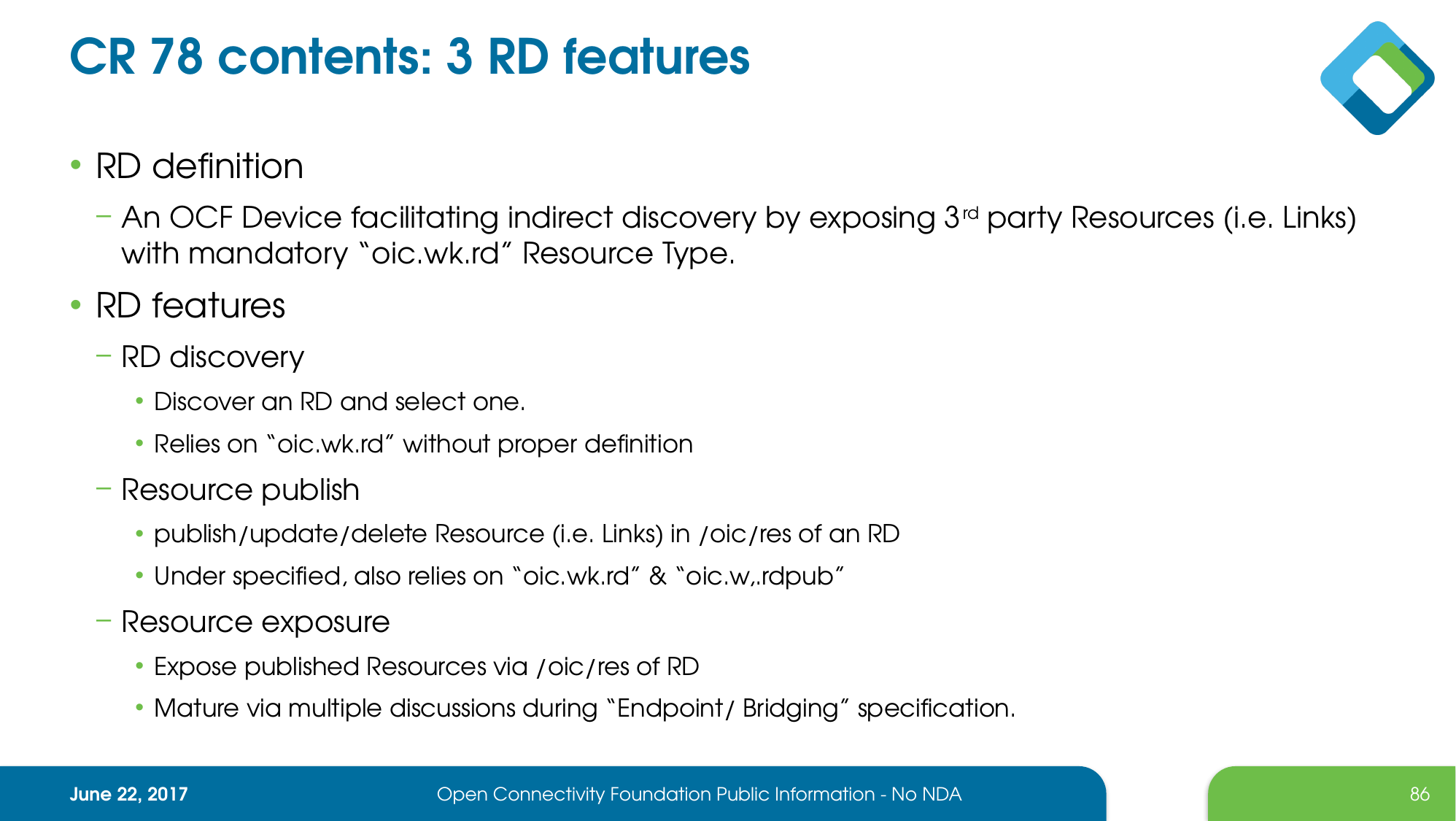

# CR 78 contents: 3 RD features
RD definition
An OCF Device facilitating indirect discovery by exposing 3rd party Resources (i.e. Links) with mandatory “oic.wk.rd” Resource Type.
RD features
RD discovery
Discover an RD and select one.
Relies on “oic.wk.rd” without proper definition
Resource publish
publish/update/delete Resource (i.e. Links) in /oic/res of an RD
Under specified, also relies on “oic.wk.rd” & “oic.w,.rdpub”
Resource exposure
Expose published Resources via /oic/res of RD
Mature via multiple discussions during “Endpoint/ Bridging” specification.

June 22, 2017
86
Open Connectivity Foundation Public Information - No NDA